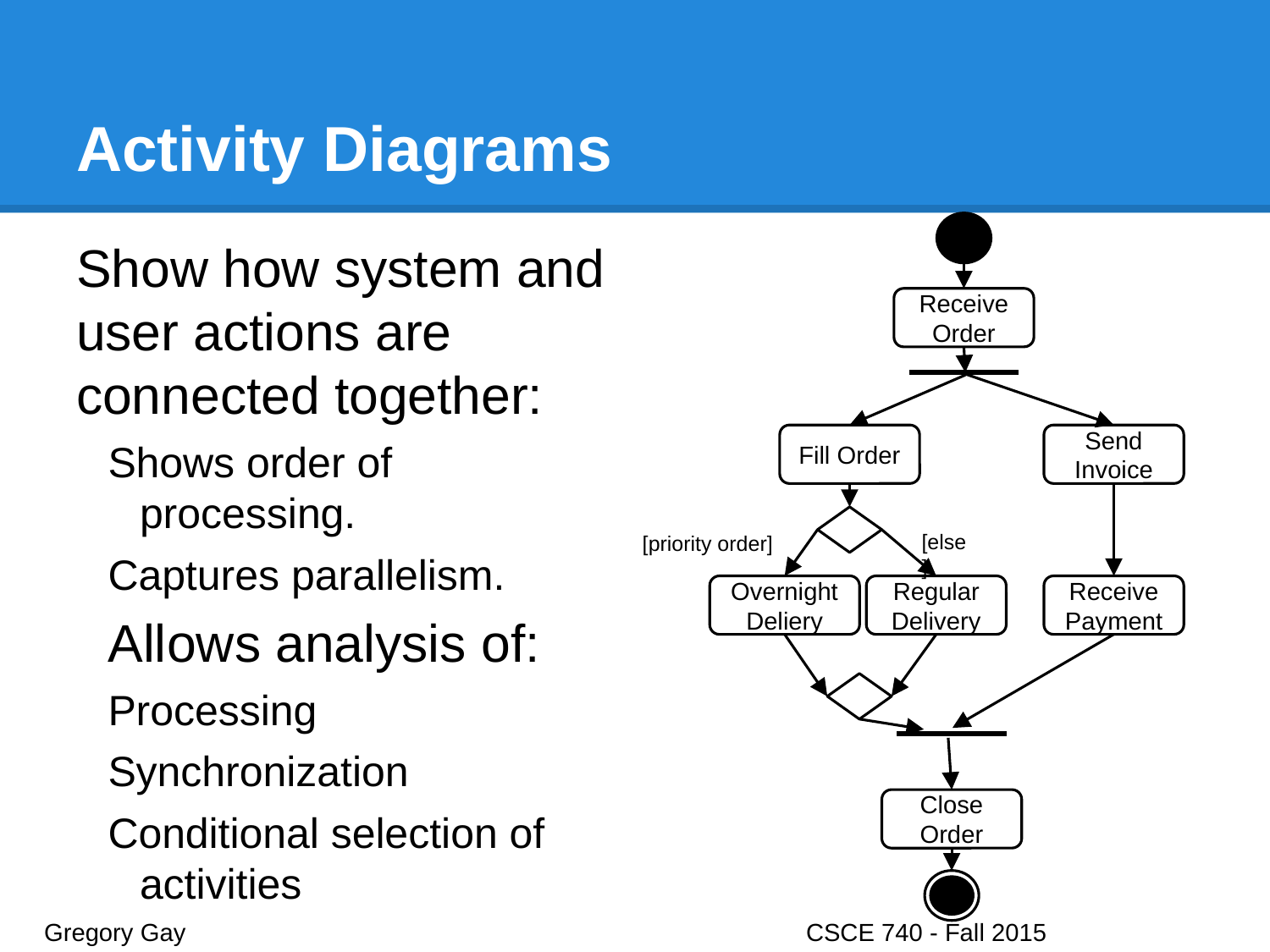

# Activity Diagrams

Show how system and user actions are connected together:
Shows order of processing.
Captures parallelism.
Allows analysis of:
Processing
Synchronization
Conditional selection of activities
Receive Order
Fill Order
Send Invoice

[else]
[priority order]
Overnight Deliery
Regular Delivery
Receive Payment

Close Order

Gregory Gay					CSCE 740 - Fall 2015								7